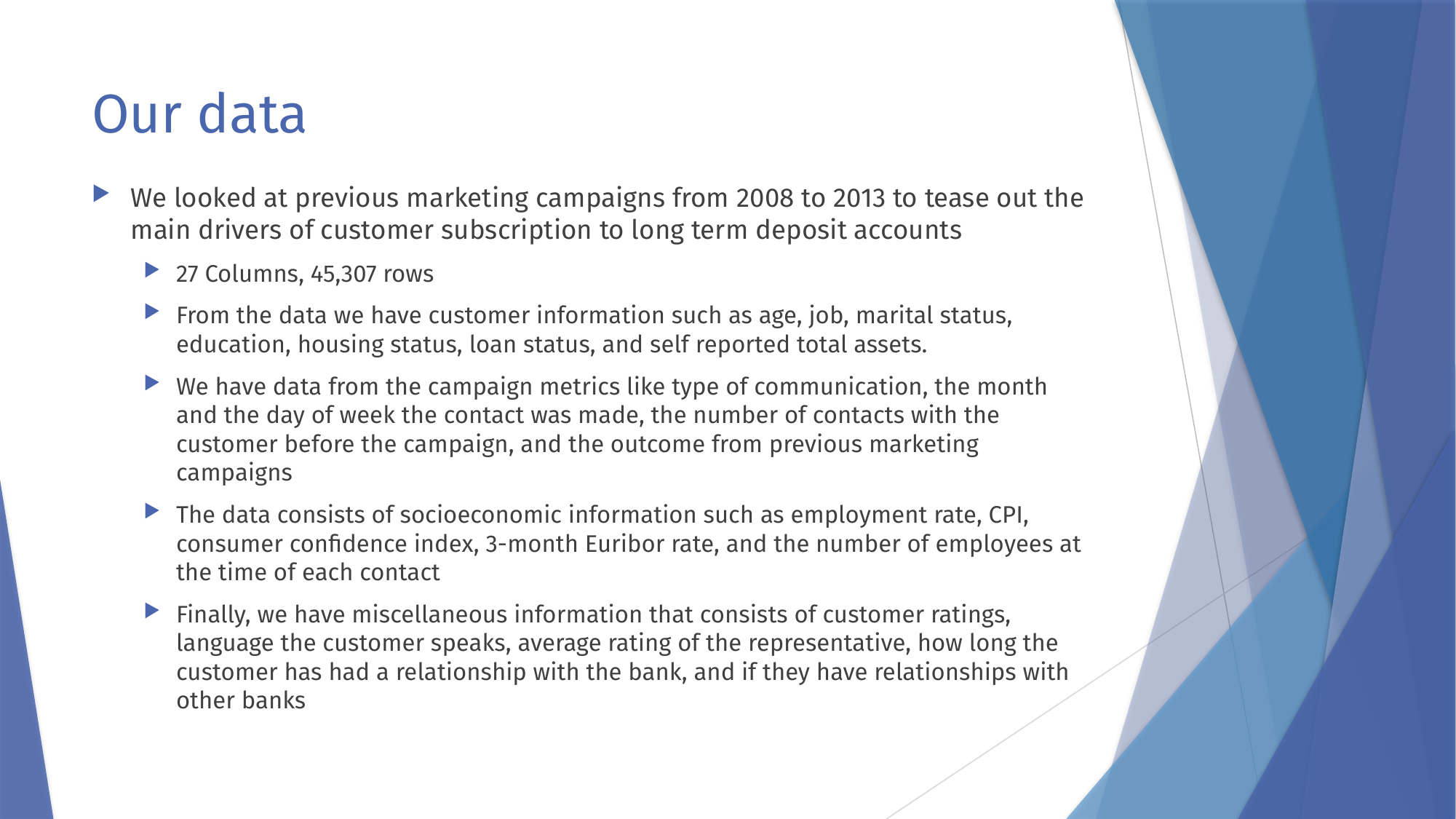

# Our data
We looked at previous marketing campaigns from 2008 to 2013 to tease out the main drivers of customer subscription to long term deposit accounts
27 Columns, 45,307 rows
From the data we have customer information such as age, job, marital status, education, housing status, loan status, and self reported total assets.
We have data from the campaign metrics like type of communication, the month and the day of week the contact was made, the number of contacts with the customer before the campaign, and the outcome from previous marketing campaigns
The data consists of socioeconomic information such as employment rate, CPI, consumer confidence index, 3-month Euribor rate, and the number of employees at the time of each contact
Finally, we have miscellaneous information that consists of customer ratings, language the customer speaks, average rating of the representative, how long the customer has had a relationship with the bank, and if they have relationships with other banks